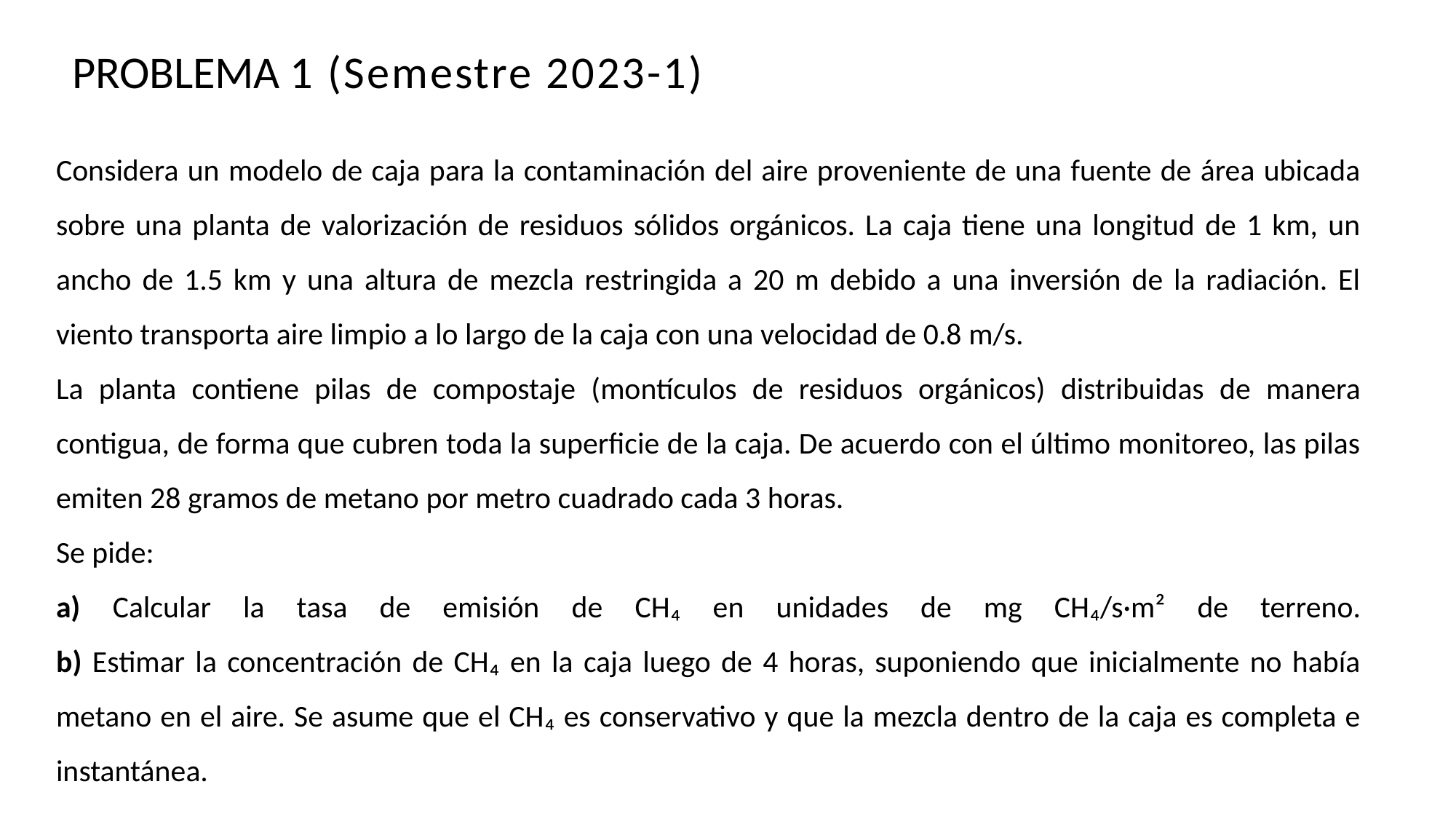

PROBLEMA 1 (Semestre 2023-1)
Considera un modelo de caja para la contaminación del aire proveniente de una fuente de área ubicada sobre una planta de valorización de residuos sólidos orgánicos. La caja tiene una longitud de 1 km, un ancho de 1.5 km y una altura de mezcla restringida a 20 m debido a una inversión de la radiación. El viento transporta aire limpio a lo largo de la caja con una velocidad de 0.8 m/s.
La planta contiene pilas de compostaje (montículos de residuos orgánicos) distribuidas de manera contigua, de forma que cubren toda la superficie de la caja. De acuerdo con el último monitoreo, las pilas emiten 28 gramos de metano por metro cuadrado cada 3 horas.
Se pide:
a) Calcular la tasa de emisión de CH₄ en unidades de mg CH₄/s·m² de terreno.
b) Estimar la concentración de CH₄ en la caja luego de 4 horas, suponiendo que inicialmente no había metano en el aire. Se asume que el CH₄ es conservativo y que la mezcla dentro de la caja es completa e instantánea.